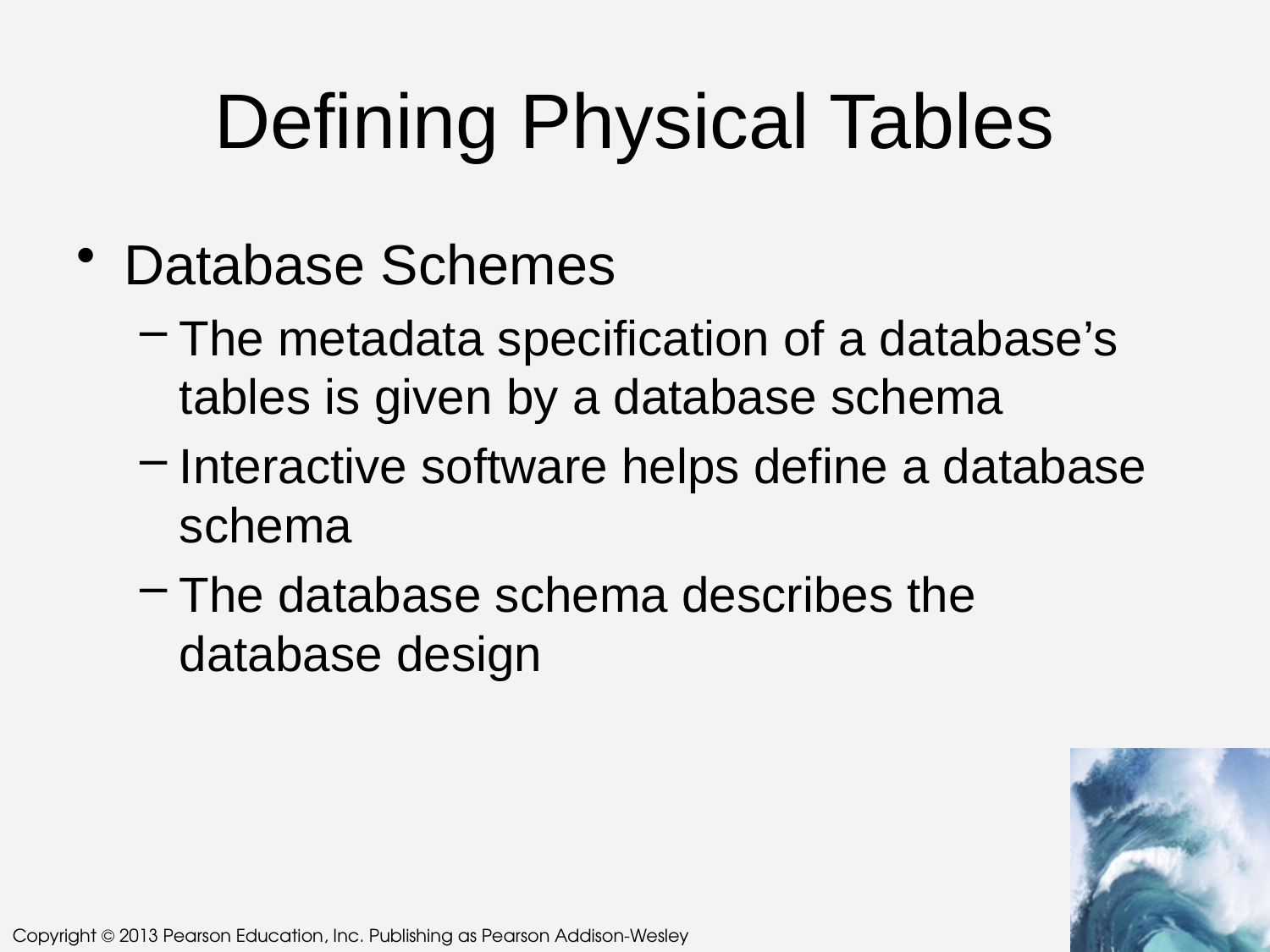

# Defining Physical Tables
Database Schemes
The metadata specification of a database’s tables is given by a database schema
Interactive software helps define a database schema
The database schema describes the database design